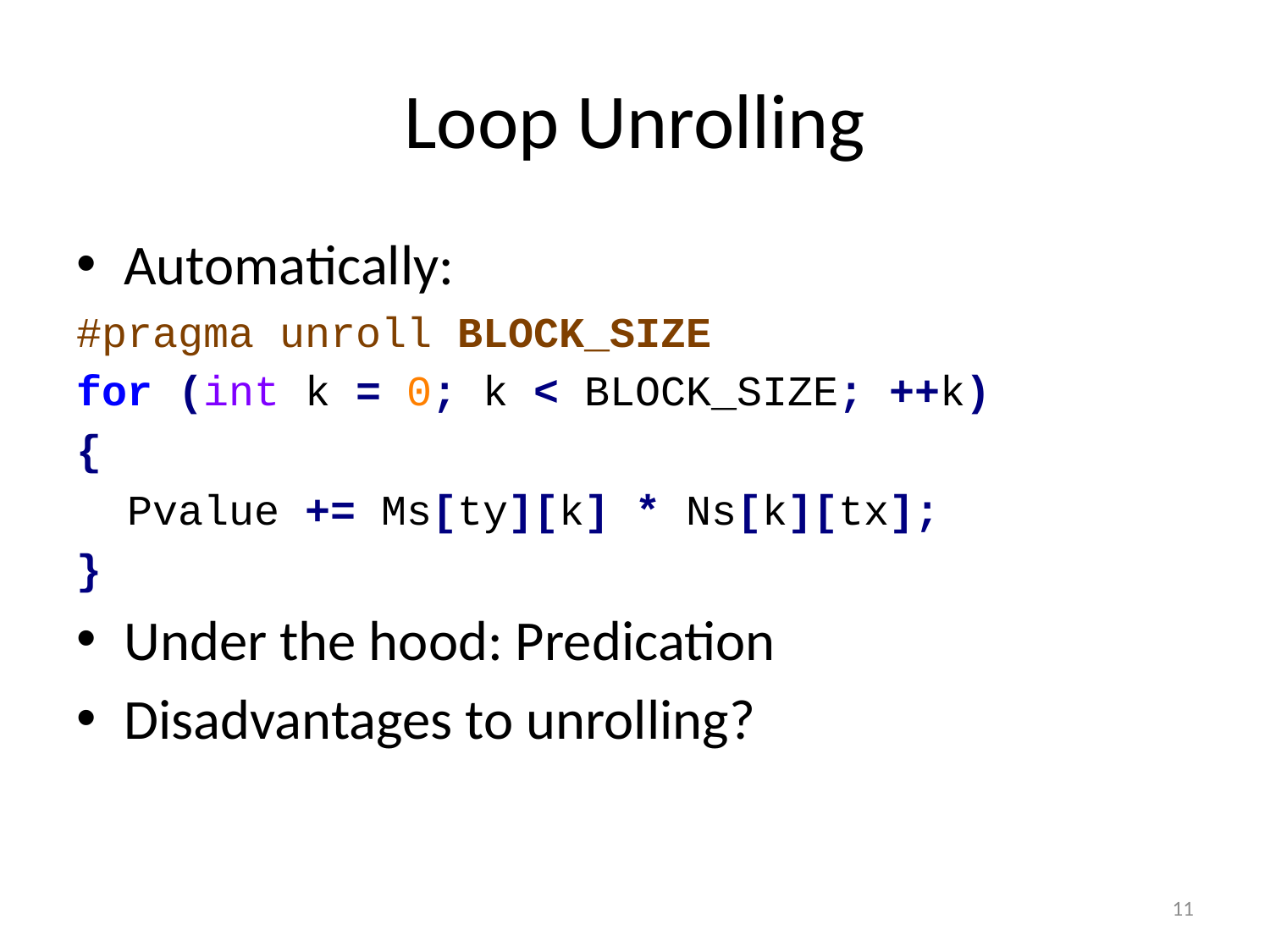

# Loop Unrolling
Automatically:
#pragma unroll BLOCK_SIZE
for (int k = 0; k < BLOCK_SIZE; ++k)
{
  Pvalue += Ms[ty][k] * Ns[k][tx];
}
Under the hood: Predication
Disadvantages to unrolling?
11